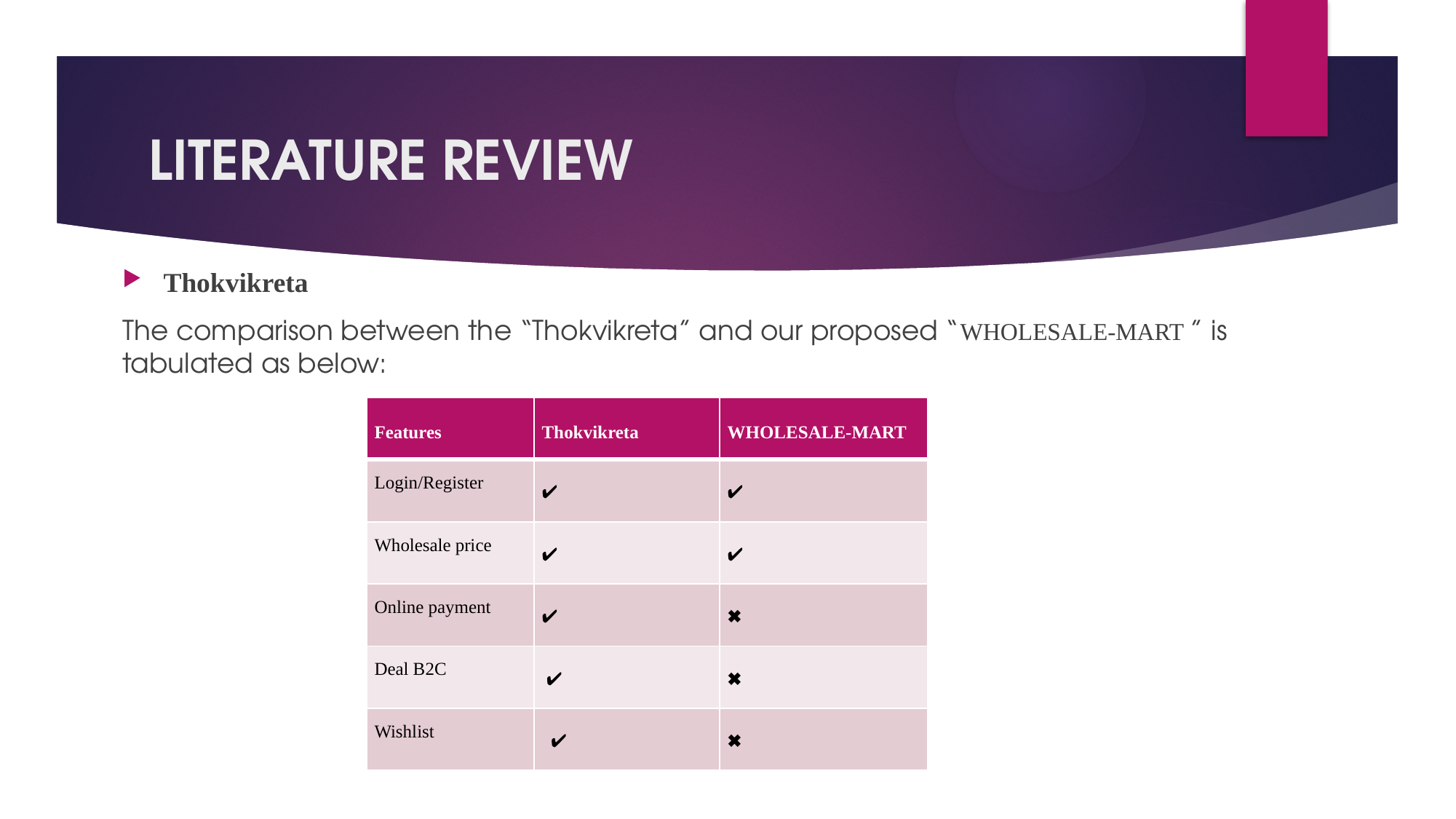

# LITERATURE REVIEW
Thokvikreta
The comparison between the “Thokvikreta” and our proposed “WHOLESALE-MART ” is tabulated as below:

| Features | Thokvikreta | WHOLESALE-MART |
| --- | --- | --- |
| Login/Register | ✔ | ✔ |
| Wholesale price | ✔ | ✔ |
| Online payment | ✔ | ✖ |
| Deal B2C | ✔ | ✖ |
| Wishlist | ✔ | ✖ |